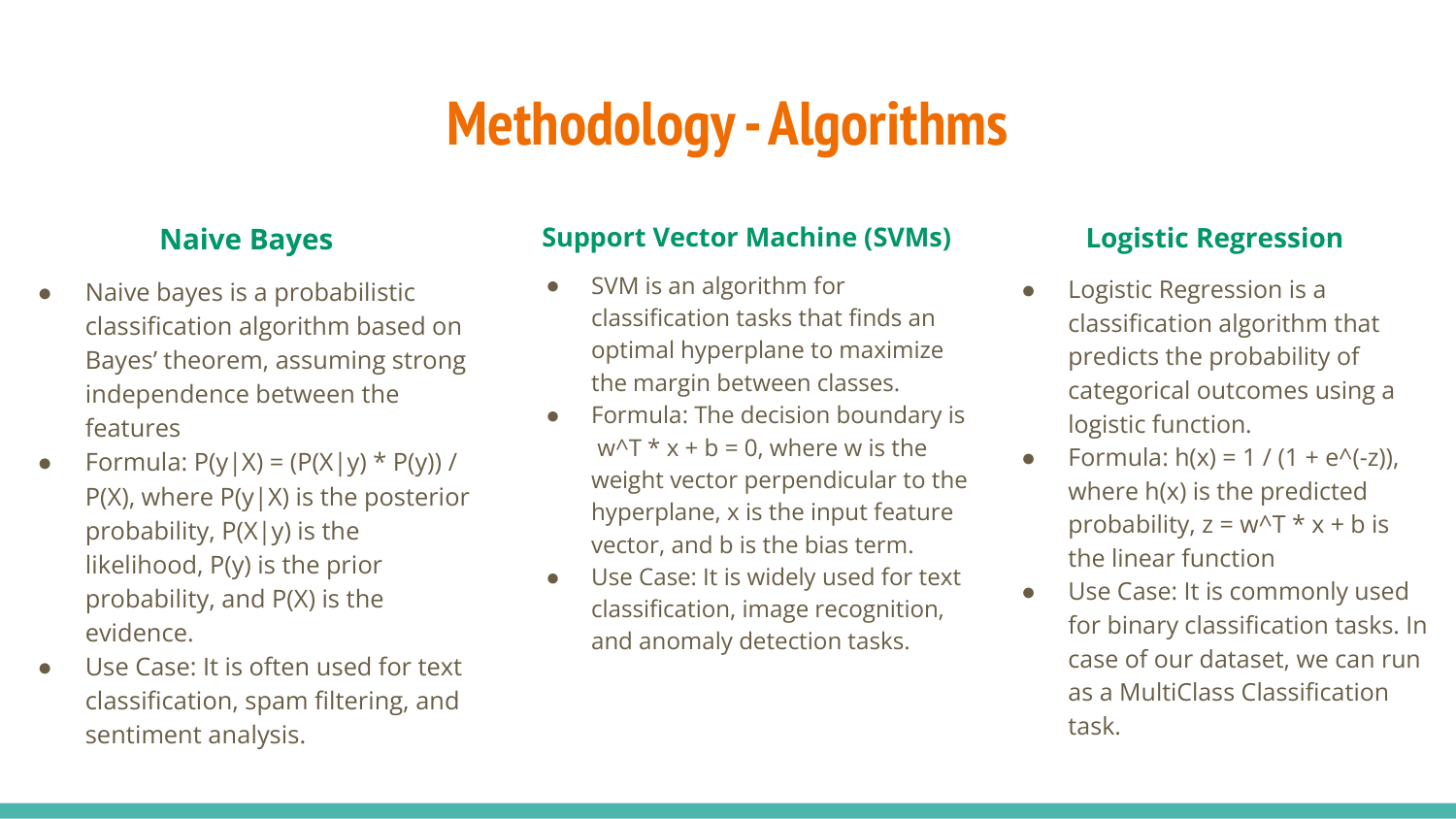

# Methodology - Algorithms
Naive Bayes
Naive bayes is a probabilistic classification algorithm based on Bayes’ theorem, assuming strong independence between the features
Formula: P(y|X) = (P(X|y) * P(y)) / P(X), where P(y|X) is the posterior probability, P(X|y) is the likelihood, P(y) is the prior probability, and P(X) is the evidence.
Use Case: It is often used for text classification, spam filtering, and sentiment analysis.
Support Vector Machine (SVMs)
SVM is an algorithm for classification tasks that finds an optimal hyperplane to maximize the margin between classes.
Formula: The decision boundary is  w^T * x + b = 0, where w is the weight vector perpendicular to the hyperplane, x is the input feature vector, and b is the bias term.
Use Case: It is widely used for text classification, image recognition, and anomaly detection tasks.
Logistic Regression
Logistic Regression is a classification algorithm that predicts the probability of categorical outcomes using a logistic function.
Formula: h(x) = 1 / (1 + e^(-z)), where h(x) is the predicted probability, z = w^T * x + b is the linear function
Use Case: It is commonly used for binary classification tasks. In case of our dataset, we can run as a MultiClass Classification task.